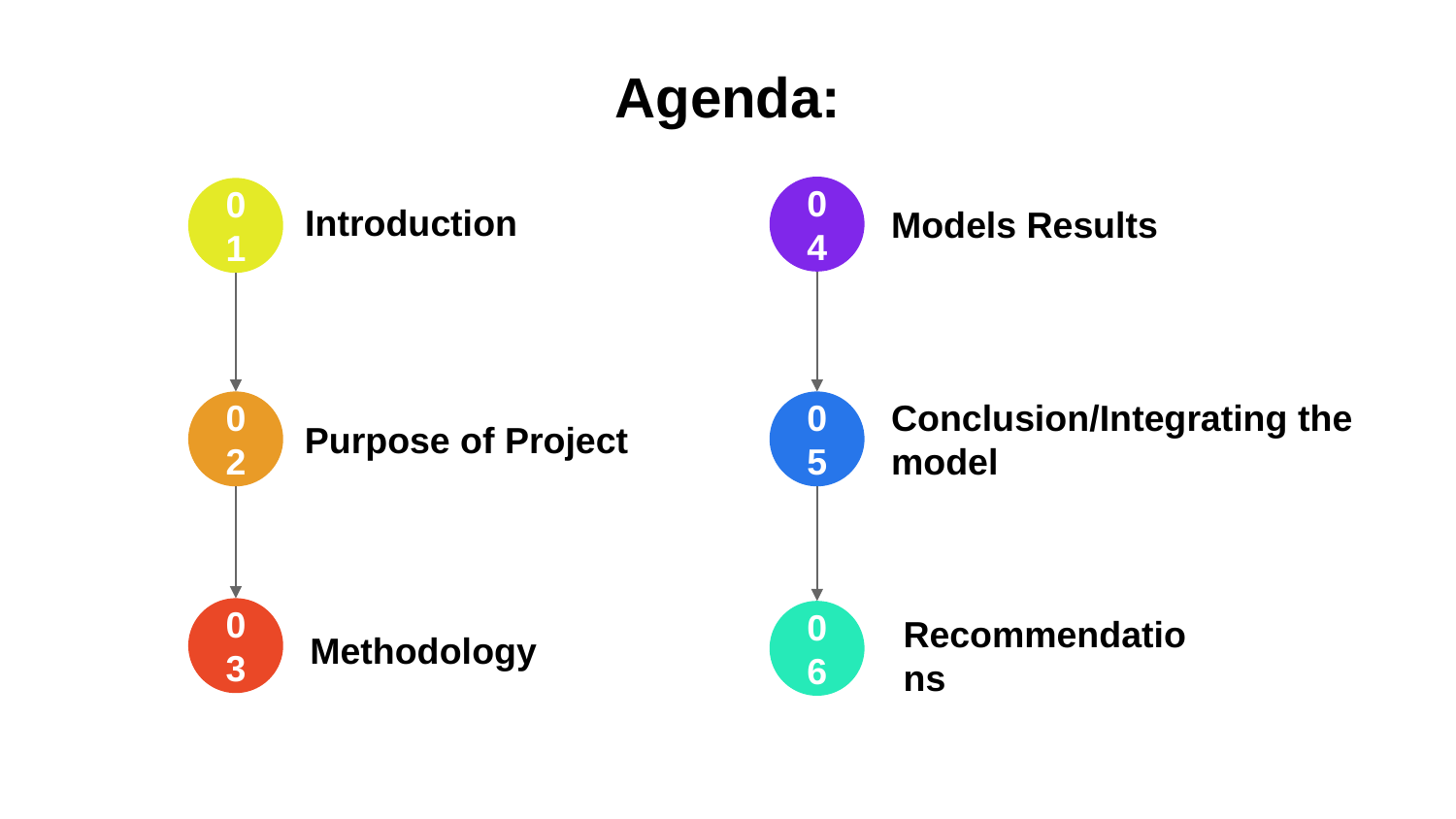

# Agenda:
04
Models Results
01
Introduction
02
Purpose of Project
05
Conclusion/Integrating the model
03
Methodology
06
Recommendations